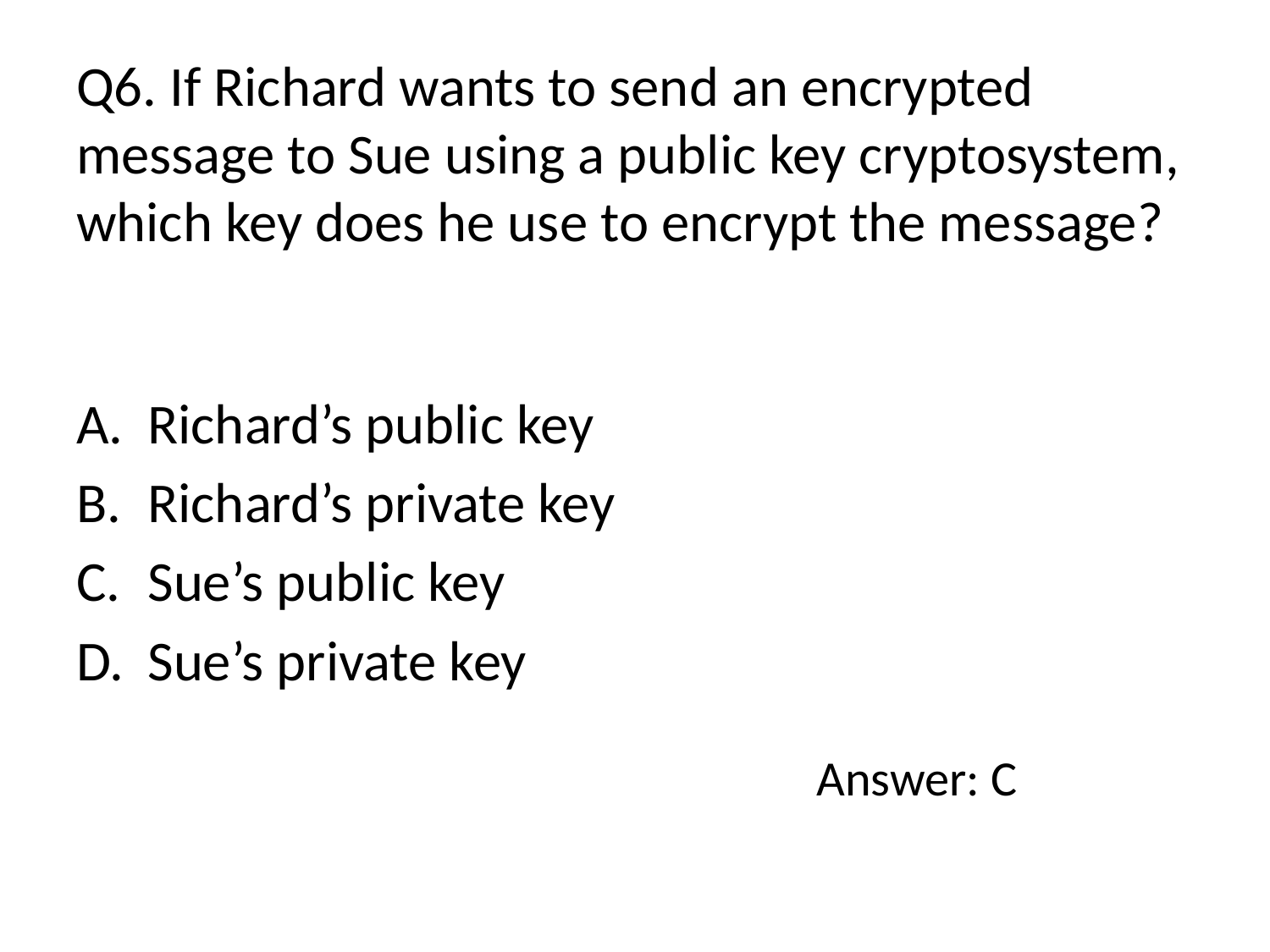

# Q6. If Richard wants to send an encrypted message to Sue using a public key cryptosystem, which key does he use to encrypt the message?
Richard’s public key
Richard’s private key
Sue’s public key
Sue’s private key

Answer: C